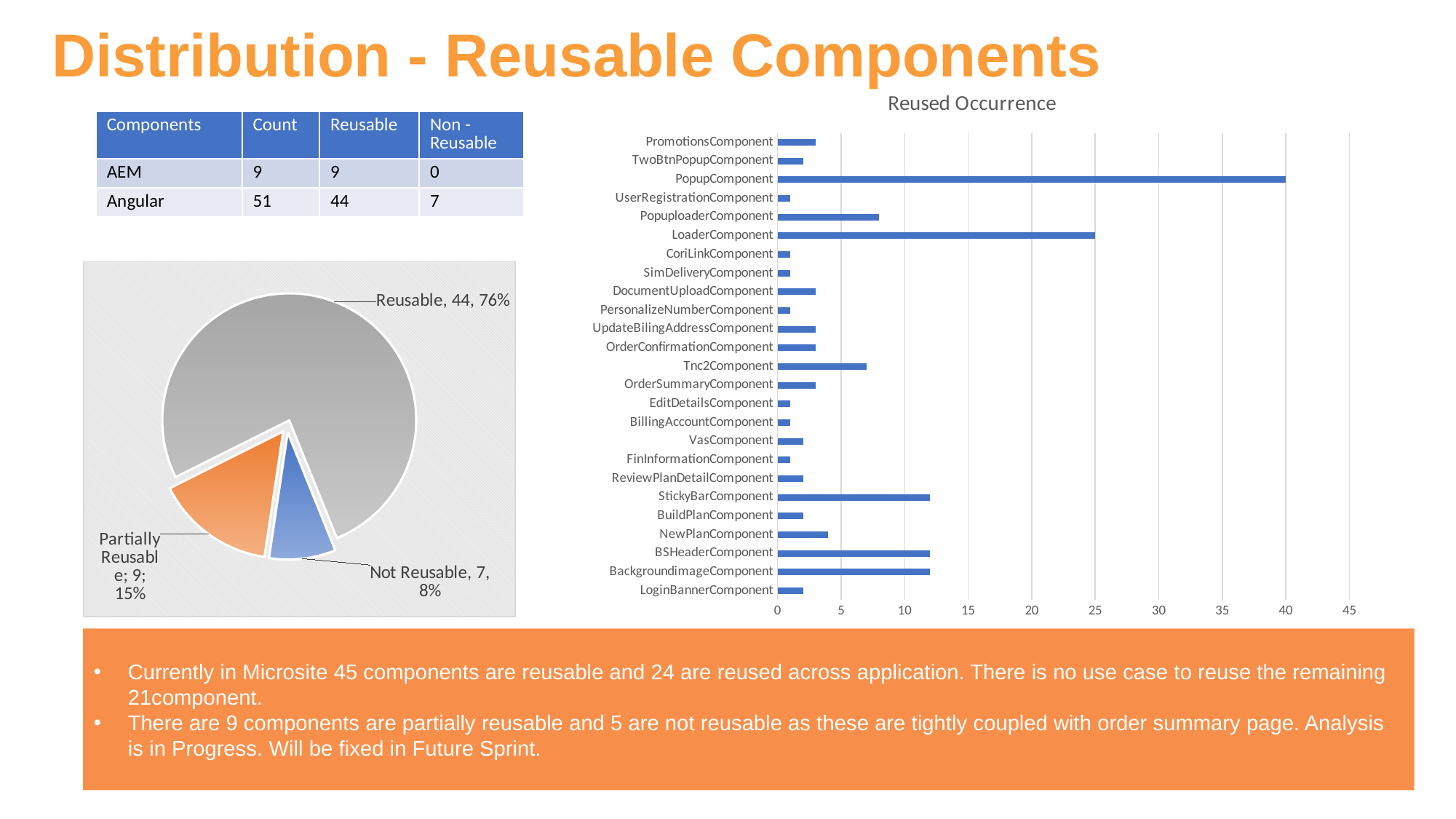

Distribution - Reusable Components

### Chart:

| Category | Reused Occurrence  |
|---|---|
| LoginBannerComponent | 2.0 |
| BackgroundimageComponent | 12.0 |
| BSHeaderComponent | 12.0 |
| NewPlanComponent | 4.0 |
| BuildPlanComponent | 2.0 |
| StickyBarComponent | 12.0 |
| ReviewPlanDetailComponent | 2.0 |
| FinInformationComponent | 1.0 |
| VasComponent | 2.0 |
| BillingAccountComponent | 1.0 |
| EditDetailsComponent | 1.0 |
| OrderSummaryComponent | 3.0 |
| Tnc2Component | 7.0 |
| OrderConfirmationComponent | 3.0 |
| UpdateBilingAddressComponent | 3.0 |
| PersonalizeNumberComponent | 1.0 |
| DocumentUploadComponent | 3.0 |
| SimDeliveryComponent | 1.0 |
| CoriLinkComponent | 1.0 |
| LoaderComponent | 25.0 |
| PopuploaderComponent | 8.0 |
| UserRegistrationComponent | 1.0 |
| PopupComponent | 40.0 |
| TwoBtnPopupComponent | 2.0 |
| PromotionsComponent | 3.0 |
| Components | Count | Reusable | Non - Reusable |
| --- | --- | --- | --- |
| AEM | 9 | 9 | 0 |
| Angular | 51 | 44 | 7 |

### Chart

| Category | Count of Reusable |
|---|---|
| Not Reusable | 5.0 |
| Partially Reusable | 9.0 |
| Reusable | 45.0 |
Currently in Microsite 45 components are reusable and 24 are reused across application. There is no use case to reuse the remaining 21component.
There are 9 components are partially reusable and 5 are not reusable as these are tightly coupled with order summary page. Analysis is in Progress. Will be fixed in Future Sprint.